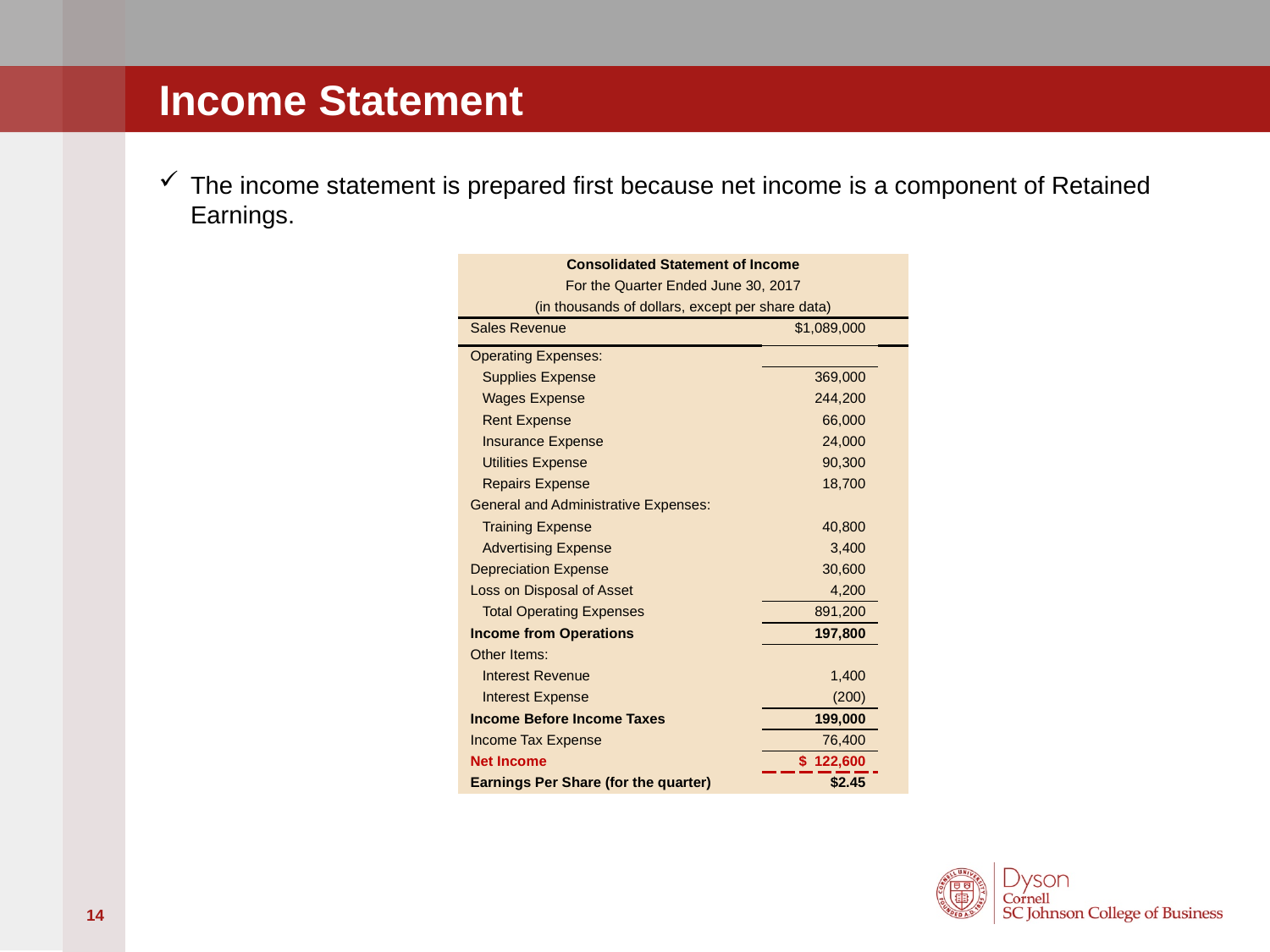

# Income Statement
The income statement is prepared first because net income is a component of Retained Earnings.

| Consolidated Statement of Income |  |  |
| --- | --- | --- |
| For the Quarter Ended June 30, 2017 |  |  |
| (in thousands of dollars, except per share data) |  |  |
| Sales Revenue | $1,089,000 |  |
| Operating Expenses: |  |  |
| Supplies Expense | 369,000 |  |
| Wages Expense | 244,200 |  |
| Rent Expense | 66,000 |  |
| Insurance Expense | 24,000 |  |
| Utilities Expense | 90,300 |  |
| Repairs Expense | 18,700 |  |
| General and Administrative Expenses: |  |  |
| Training Expense | 40,800 |  |
| Advertising Expense | 3,400 |  |
| Depreciation Expense | 30,600 |  |
| Loss on Disposal of Asset | 4,200 |  |
| Total Operating Expenses | 891,200 |  |
| Income from Operations | 197,800 |  |
| Other Items: |  |  |
| Interest Revenue | 1,400 |  |
| Interest Expense | (200) |  |
| Income Before Income Taxes | 199,000 |  |
| Income Tax Expense | 76,400 |  |
| Net Income | $ 122,600 |  |
| Earnings Per Share (for the quarter) | $2.45 |  |
14